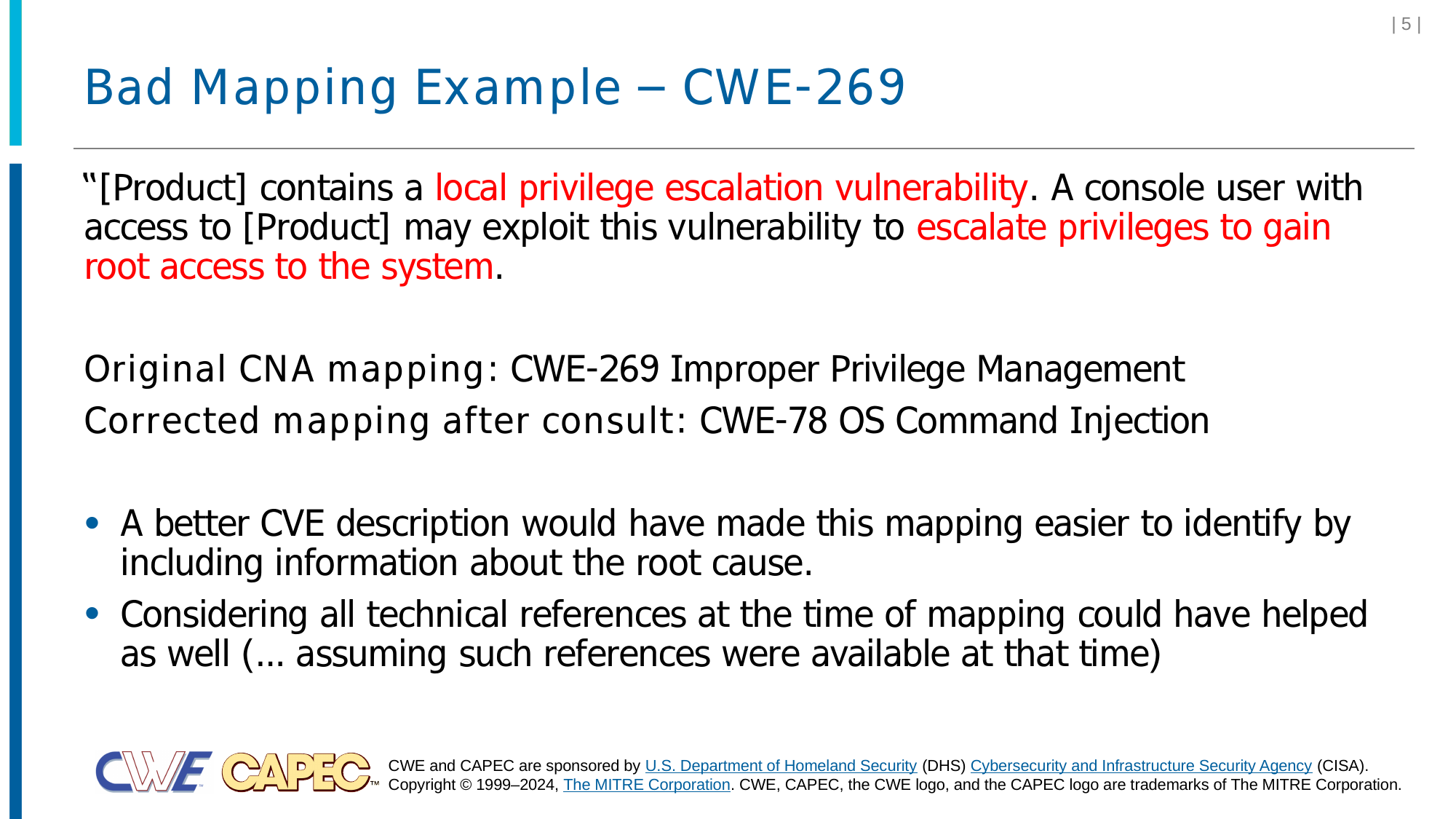

| 5 |
# Bad Mapping Example – CWE-269
“[Product] contains a local privilege escalation vulnerability. A console user with access to [Product] may exploit this vulnerability to escalate privileges to gain root access to the system.

Original CNA mapping: CWE-269 Improper Privilege Management
Corrected mapping after consult: CWE-78 OS Command Injection

A better CVE description would have made this mapping easier to identify by including information about the root cause.
Considering all technical references at the time of mapping could have helped as well (… assuming such references were available at that time)